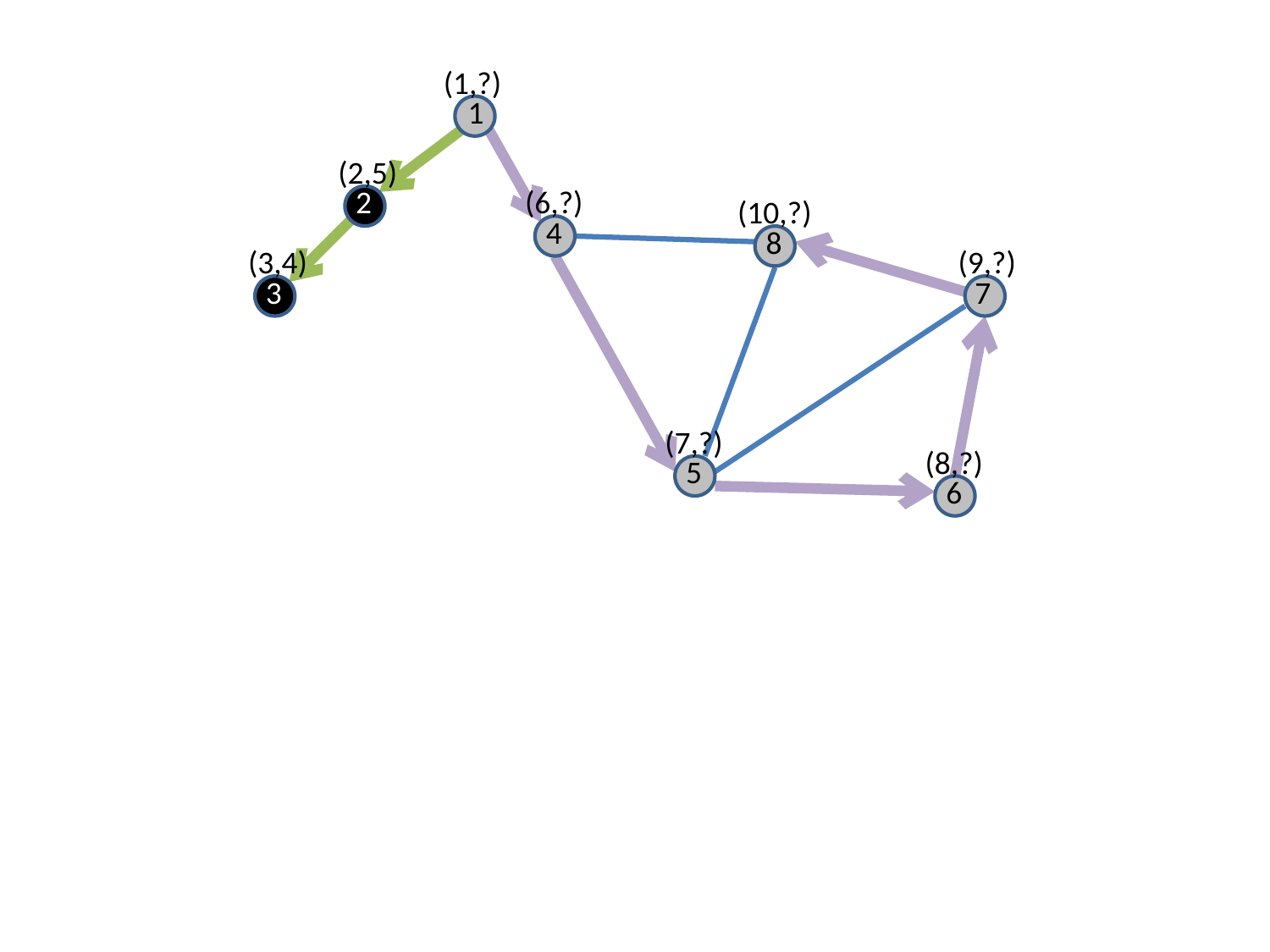

(1,?)
1

(2,5)
2
(6,?)

(10,?)
4

8

(3,4)
(9,?)
3
7

(7,?)
(8,?)
5

6